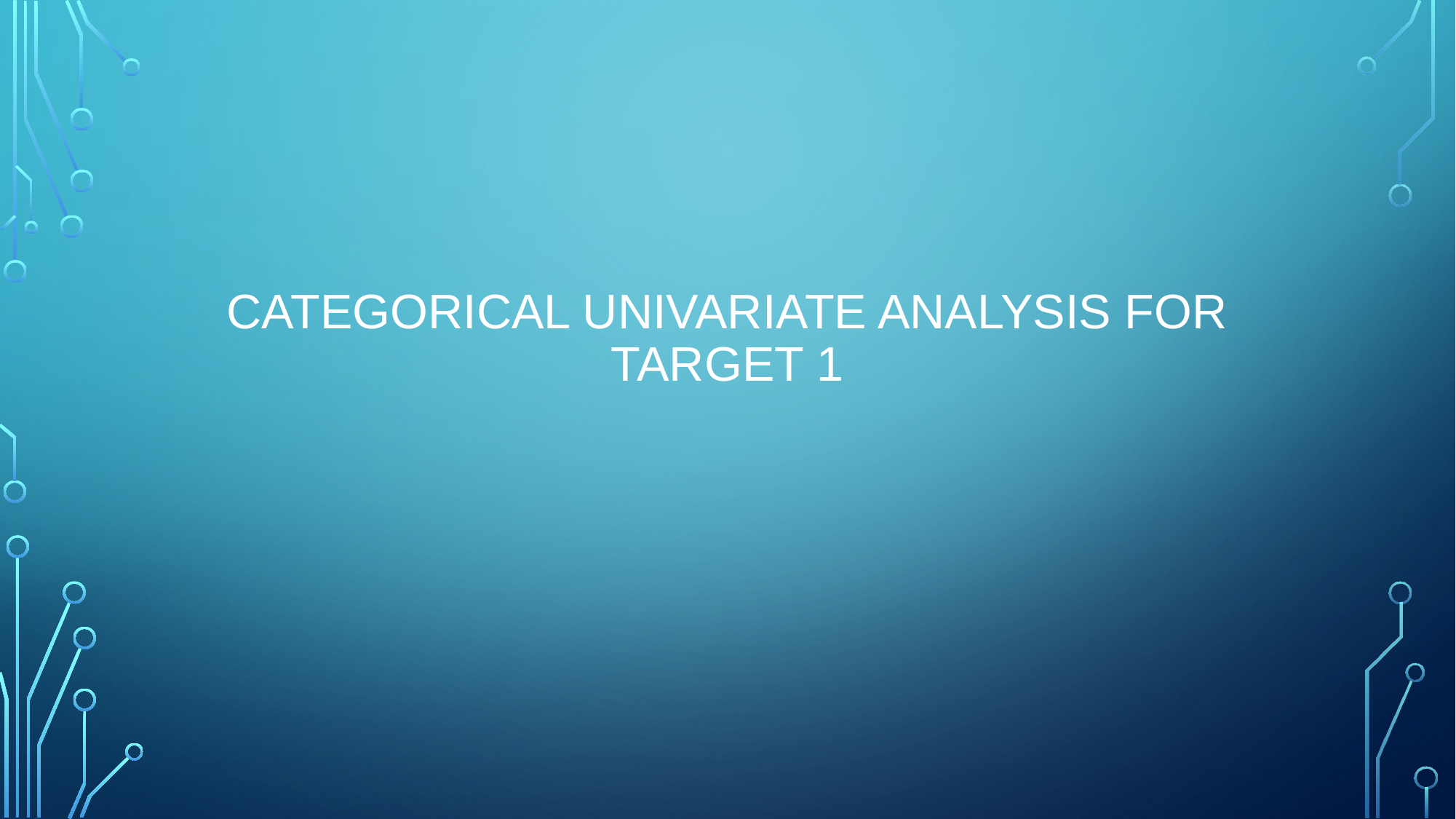

# Categorical Univariate analysis for target 1